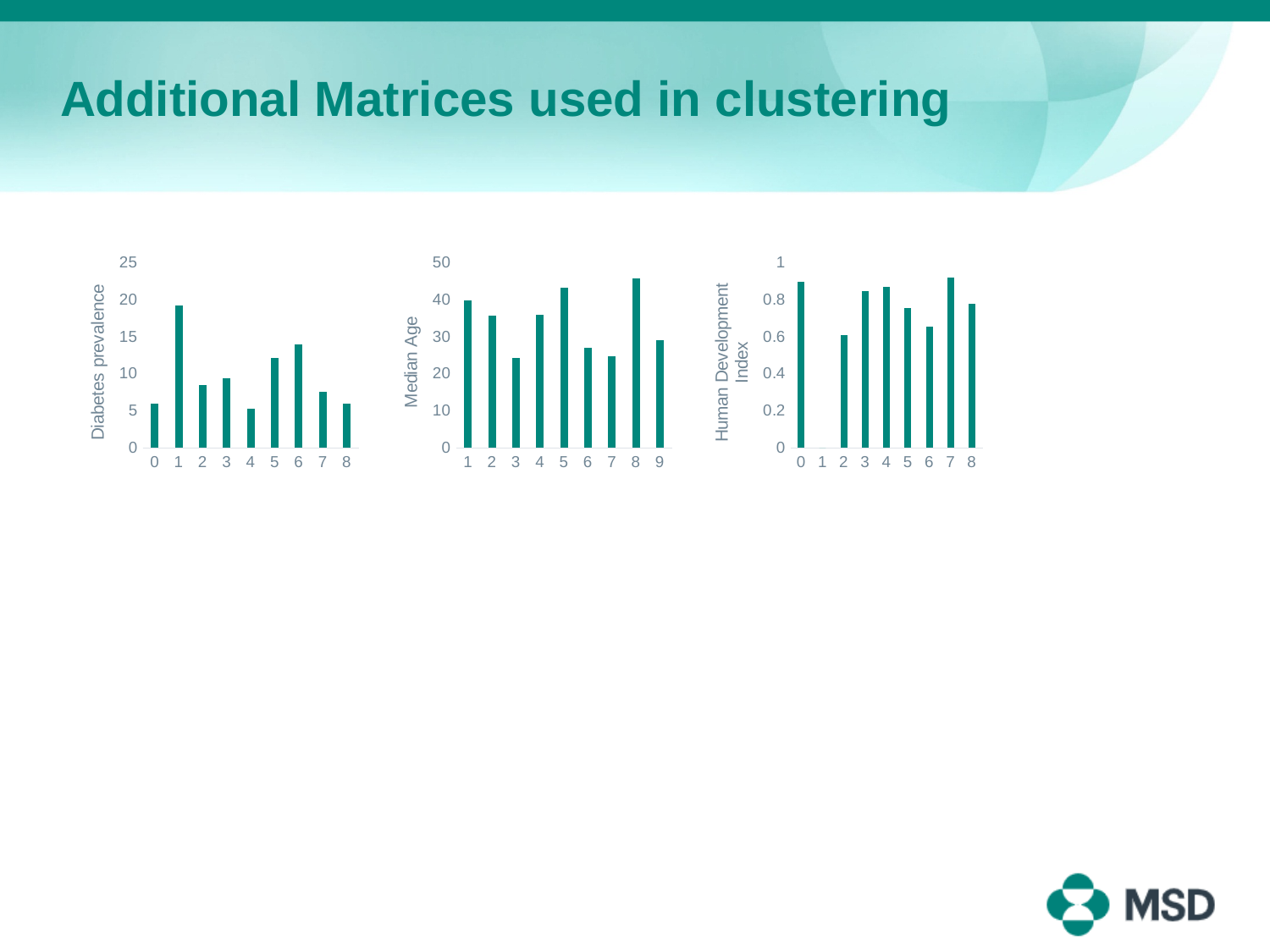

# Additional Matrices used in clustering

### Chart

| Category | diabetes_prevalence_Mean |
|---|---|
| 0 | 5.962667 |
| 1 | 19.203333 |
| 2 | 8.495 |
| 3 | 9.45 |
| 4 | 5.303333 |
| 5 | 12.16 |
| 6 | 14.023333 |
| 7 | 7.62 |
| 8 | 5.95 |

### Chart

| Category | median_age_Mean |
|---|---|

### Chart

| Category | human_development_index_Mean |
|---|---|
| 0 | 0.896867 |
| 1 | 0.0 |
| 2 | 0.61 |
| 3 | 0.8455 |
| 4 | 0.870167 |
| 5 | 0.756 |
| 6 | 0.653 |
| 7 | 0.920333 |
| 8 | 0.777 |